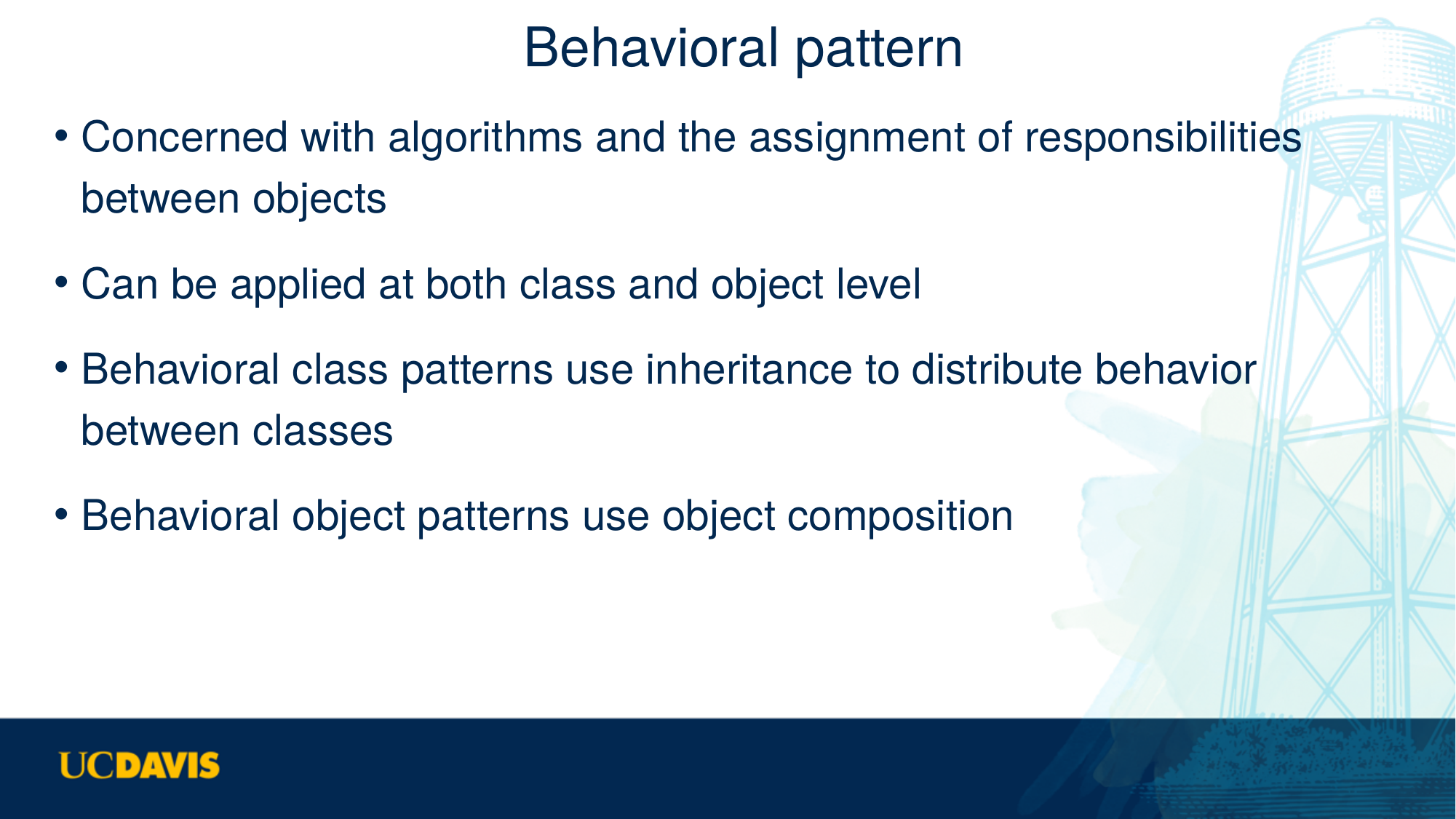

# Behavioral pattern
Concerned with algorithms and the assignment of responsibilities between objects
Can be applied at both class and object level
Behavioral class patterns use inheritance to distribute behavior between classes
Behavioral object patterns use object composition